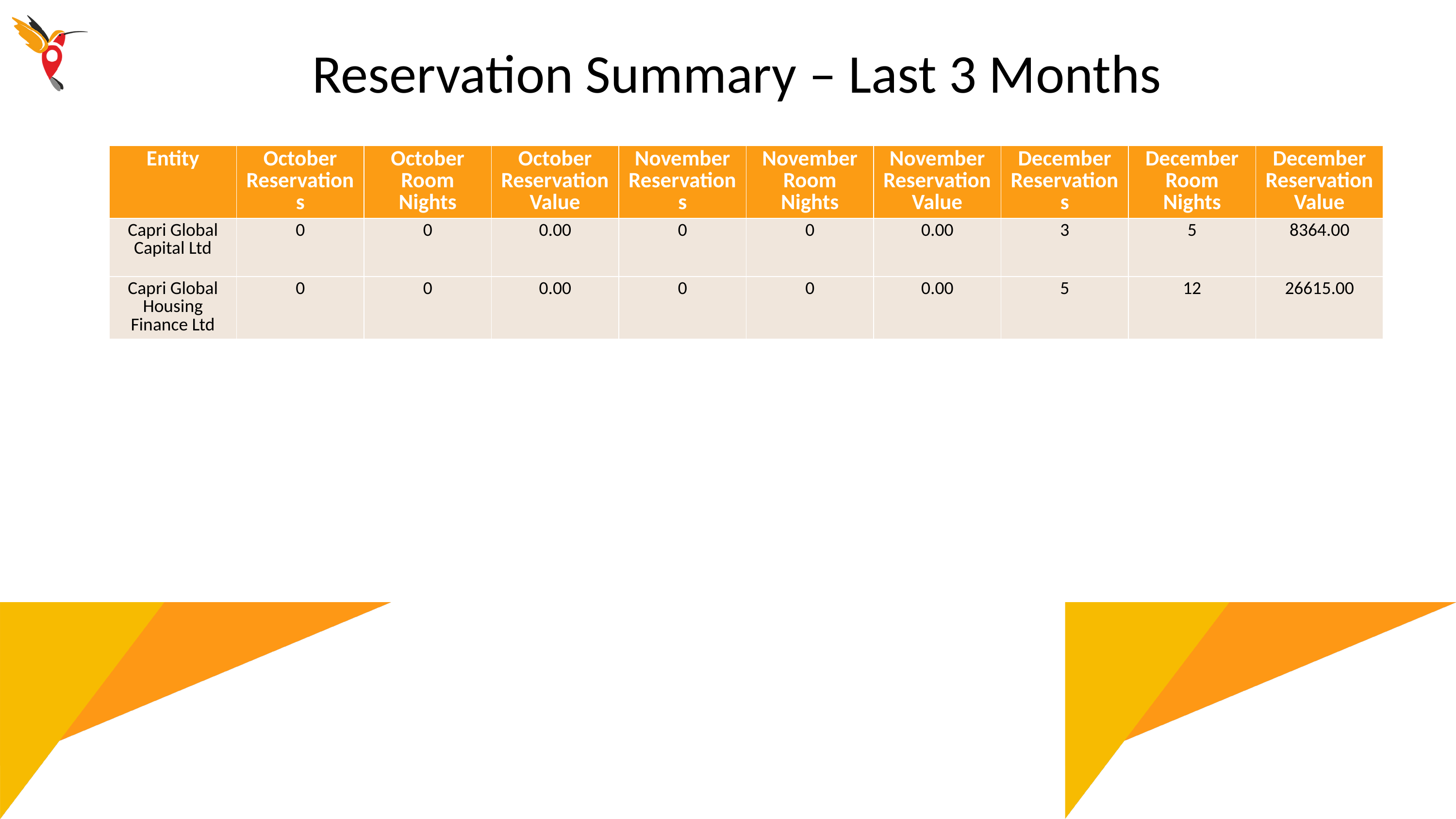

Reservation Summary – Last 3 Months

| Entity | October Reservations | October Room Nights | October Reservation Value | November Reservations | November Room Nights | November Reservation Value | December Reservations | December Room Nights | December Reservation Value |
| --- | --- | --- | --- | --- | --- | --- | --- | --- | --- |
| Capri Global Capital Ltd | 0 | 0 | 0.00 | 0 | 0 | 0.00 | 3 | 5 | 8364.00 |
| Capri Global Housing Finance Ltd | 0 | 0 | 0.00 | 0 | 0 | 0.00 | 5 | 12 | 26615.00 |